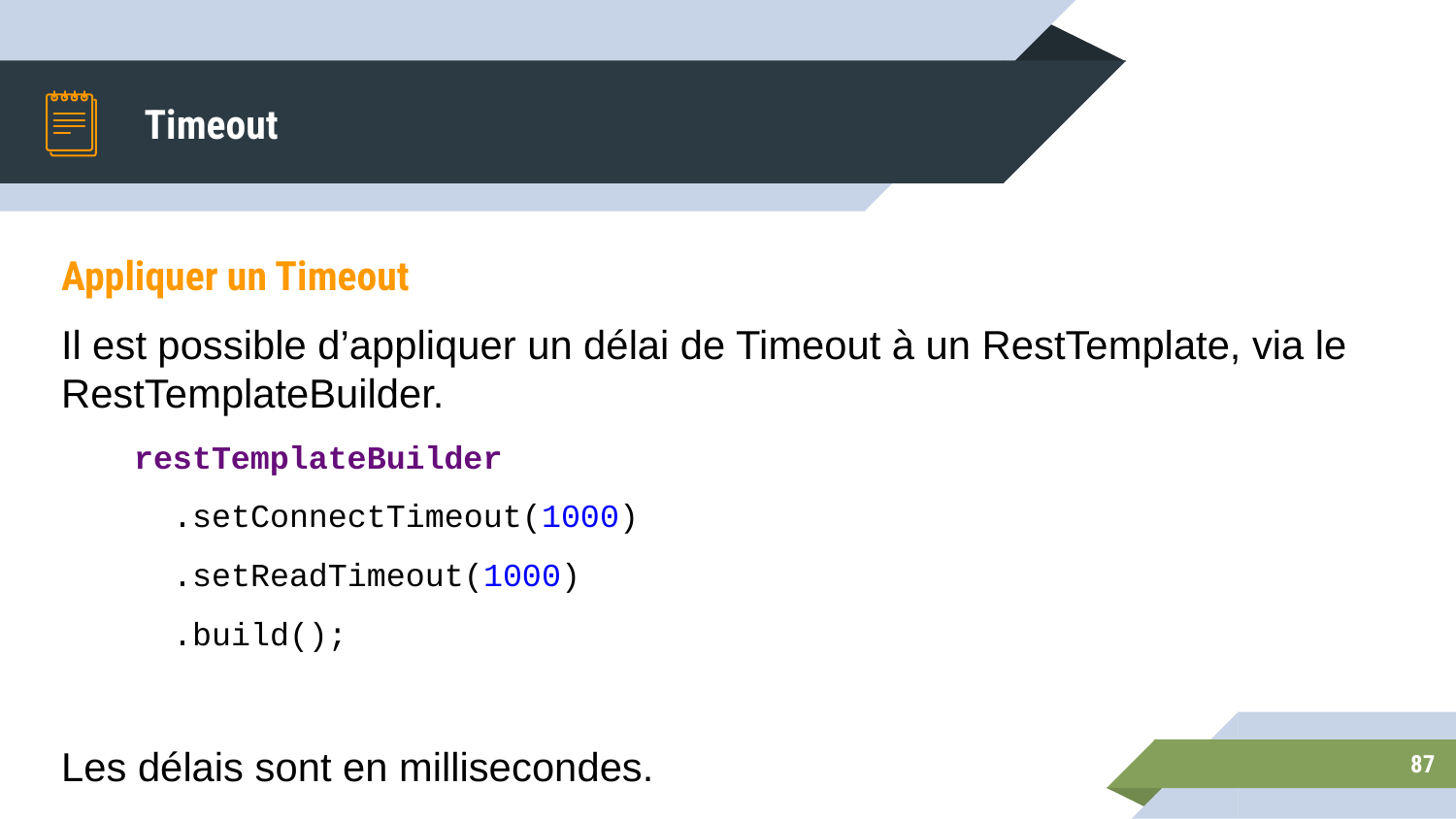

# Timeout

Appliquer un Timeout
Il est possible d’appliquer un délai de Timeout à un RestTemplate, via le RestTemplateBuilder.
restTemplateBuilder
  .setConnectTimeout(1000)
  .setReadTimeout(1000)
  .build();

Les délais sont en millisecondes.

87